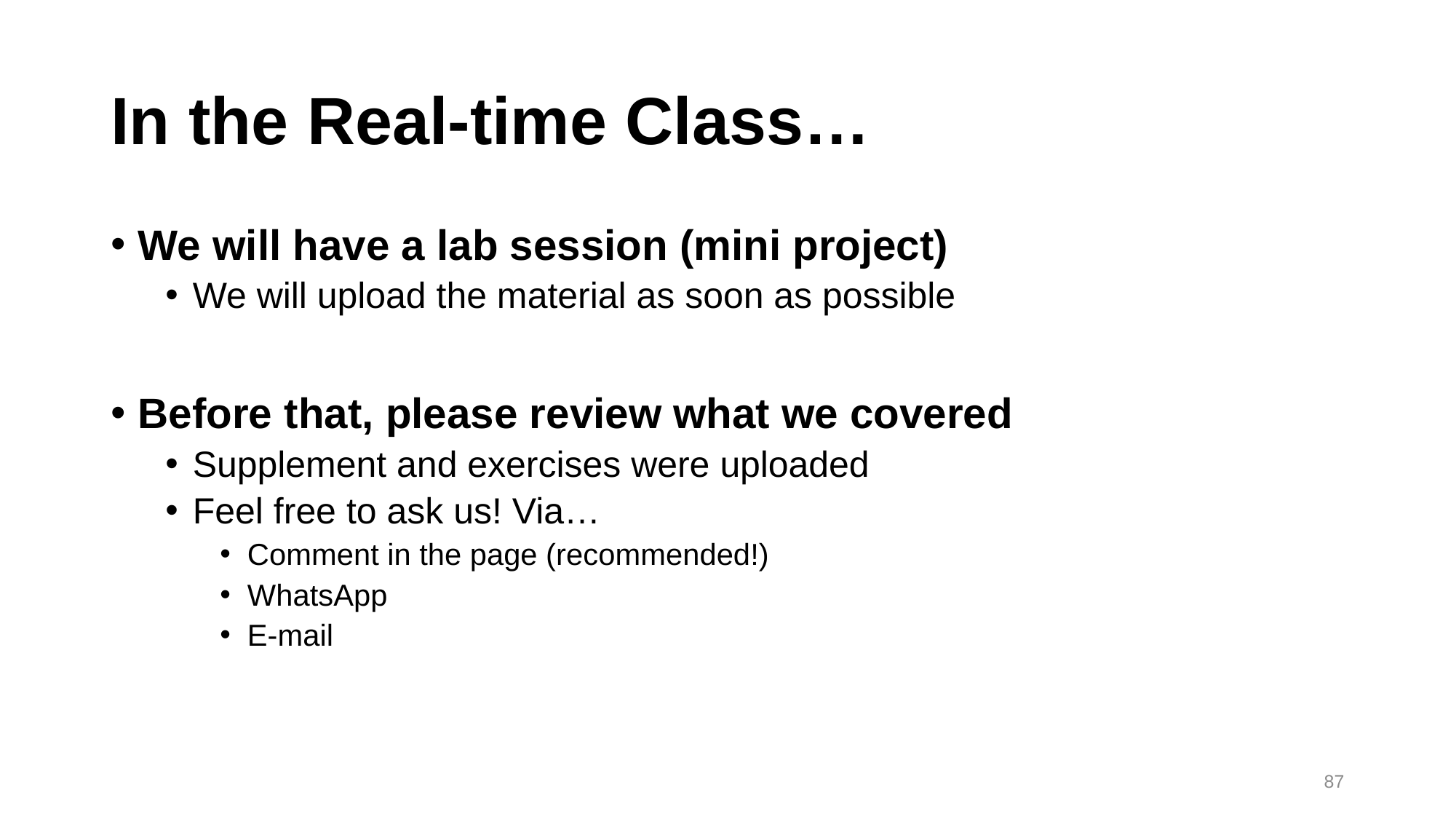

# In the Real-time Class…
We will have a lab session (mini project)
We will upload the material as soon as possible

Before that, please review what we covered
Supplement and exercises were uploaded
Feel free to ask us! Via…
Comment in the page (recommended!)
WhatsApp
E-mail

87